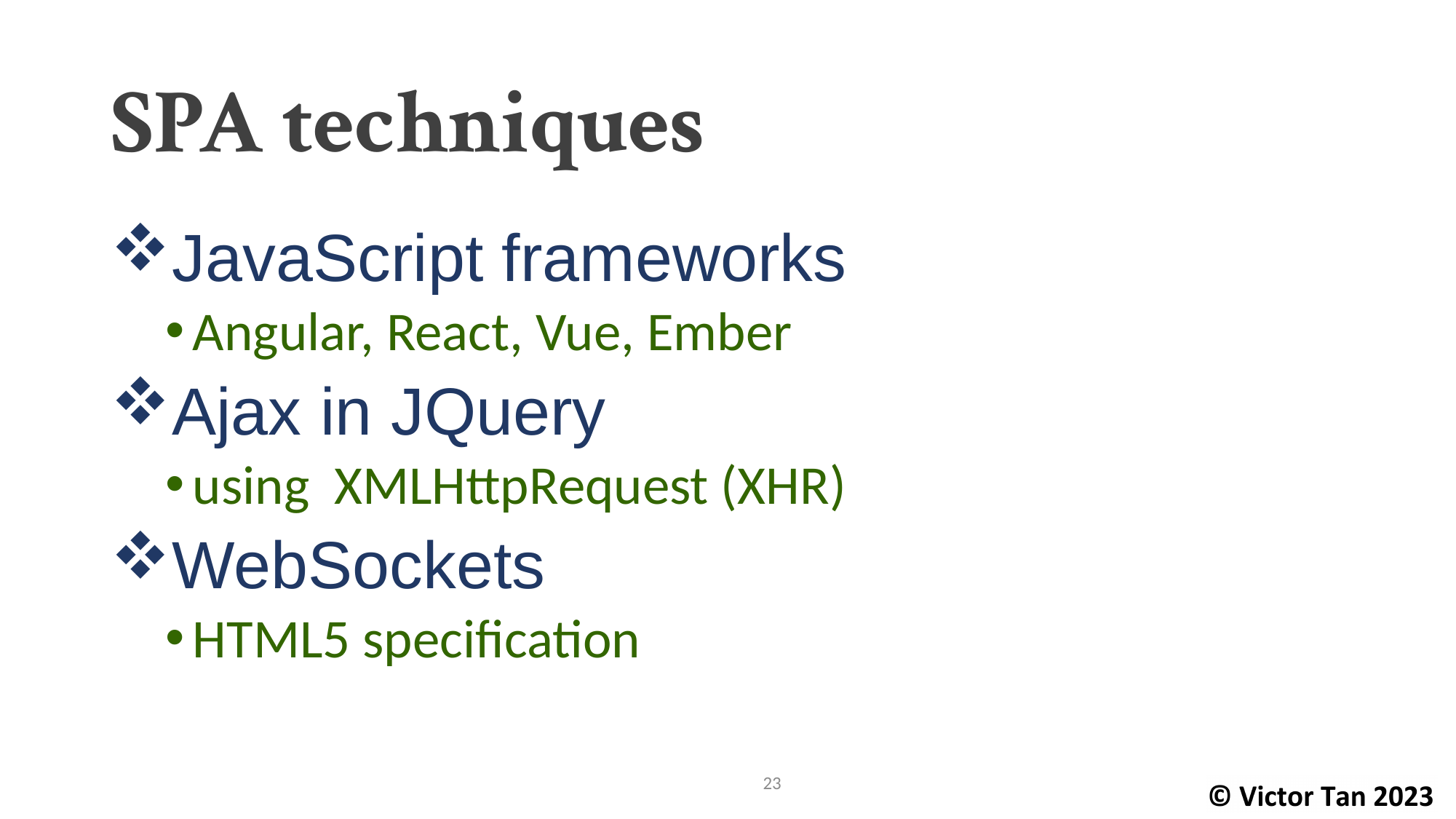

# SPA techniques
JavaScript frameworks
Angular, React, Vue, Ember
Ajax in JQuery
using  XMLHttpRequest (XHR)
WebSockets
HTML5 specification
23